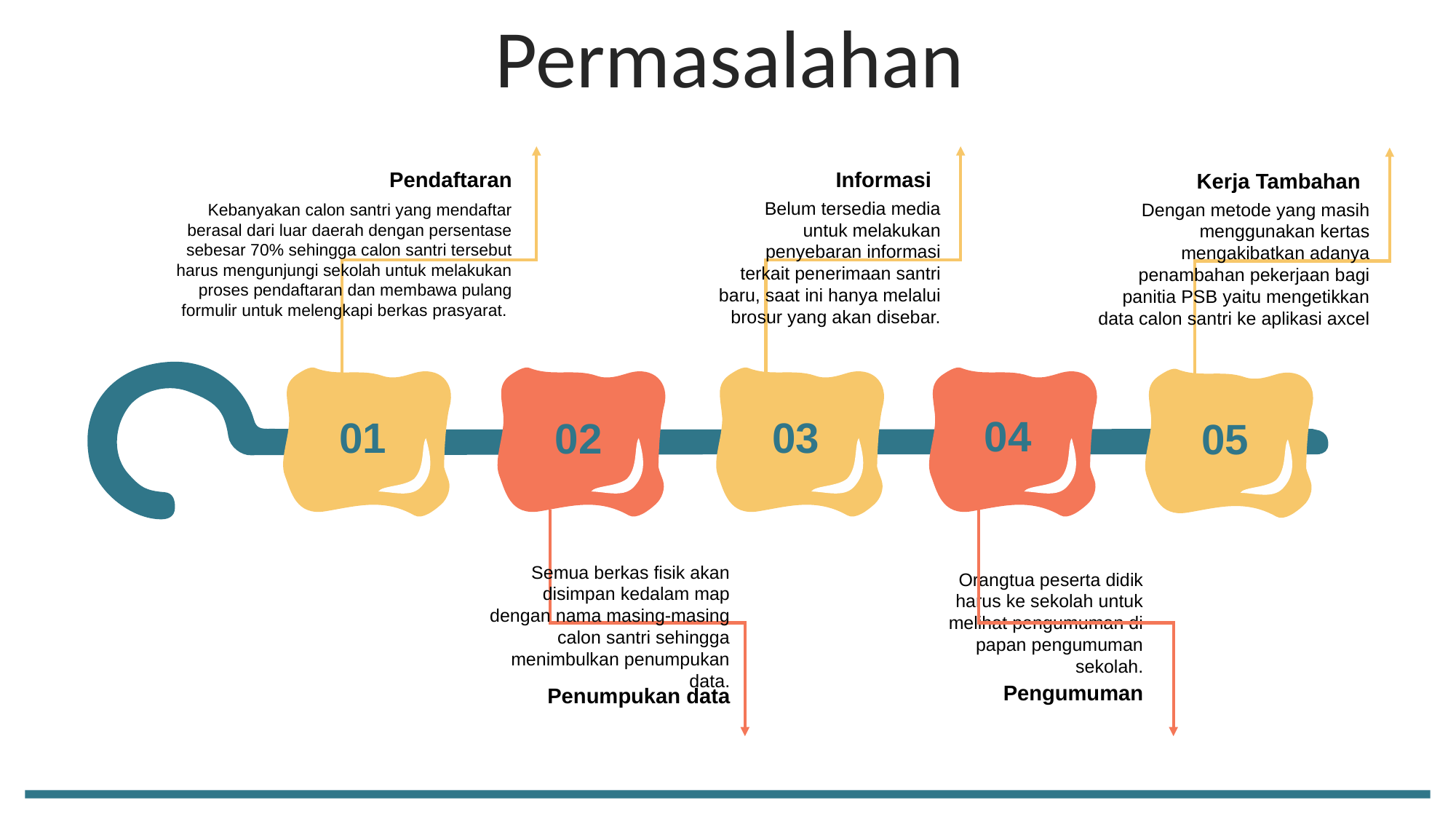

Permasalahan
Pendaftaran
Kebanyakan calon santri yang mendaftar berasal dari luar daerah dengan persentase sebesar 70% sehingga calon santri tersebut harus mengunjungi sekolah untuk melakukan proses pendaftaran dan membawa pulang formulir untuk melengkapi berkas prasyarat.
Informasi
Belum tersedia media untuk melakukan penyebaran informasi terkait penerimaan santri baru, saat ini hanya melalui brosur yang akan disebar.
Kerja Tambahan
Dengan metode yang masih menggunakan kertas mengakibatkan adanya penambahan pekerjaan bagi panitia PSB yaitu mengetikkan data calon santri ke aplikasi axcel

04
01
03
02
05

Semua berkas fisik akan disimpan kedalam map dengan nama masing-masing calon santri sehingga menimbulkan penumpukan data.
Penumpukan data
Orangtua peserta didik harus ke sekolah untuk melihat pengumuman di papan pengumuman sekolah.
Pengumuman